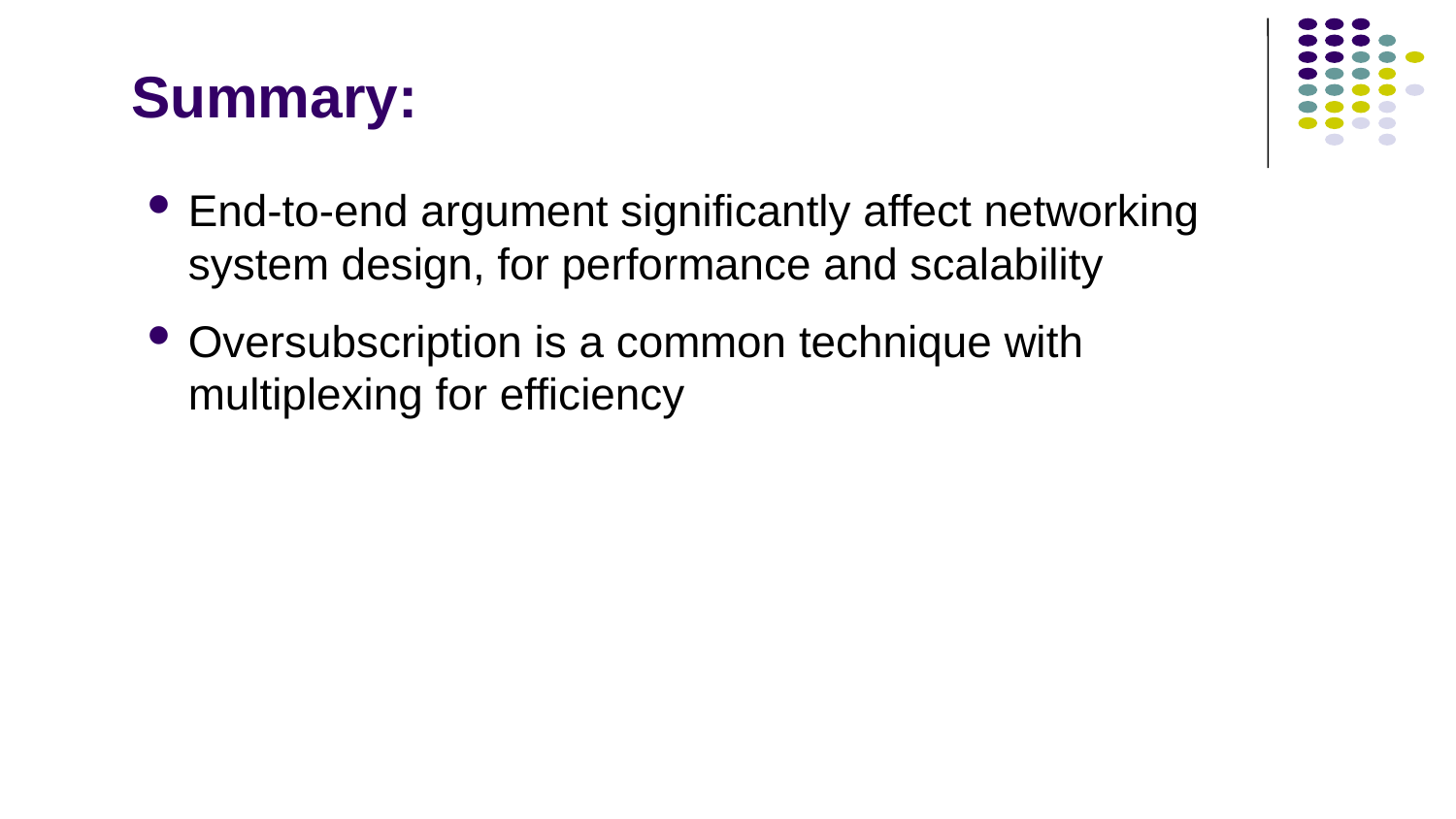

# Summary:
End-to-end argument significantly affect networking system design, for performance and scalability
Oversubscription is a common technique with multiplexing for efficiency